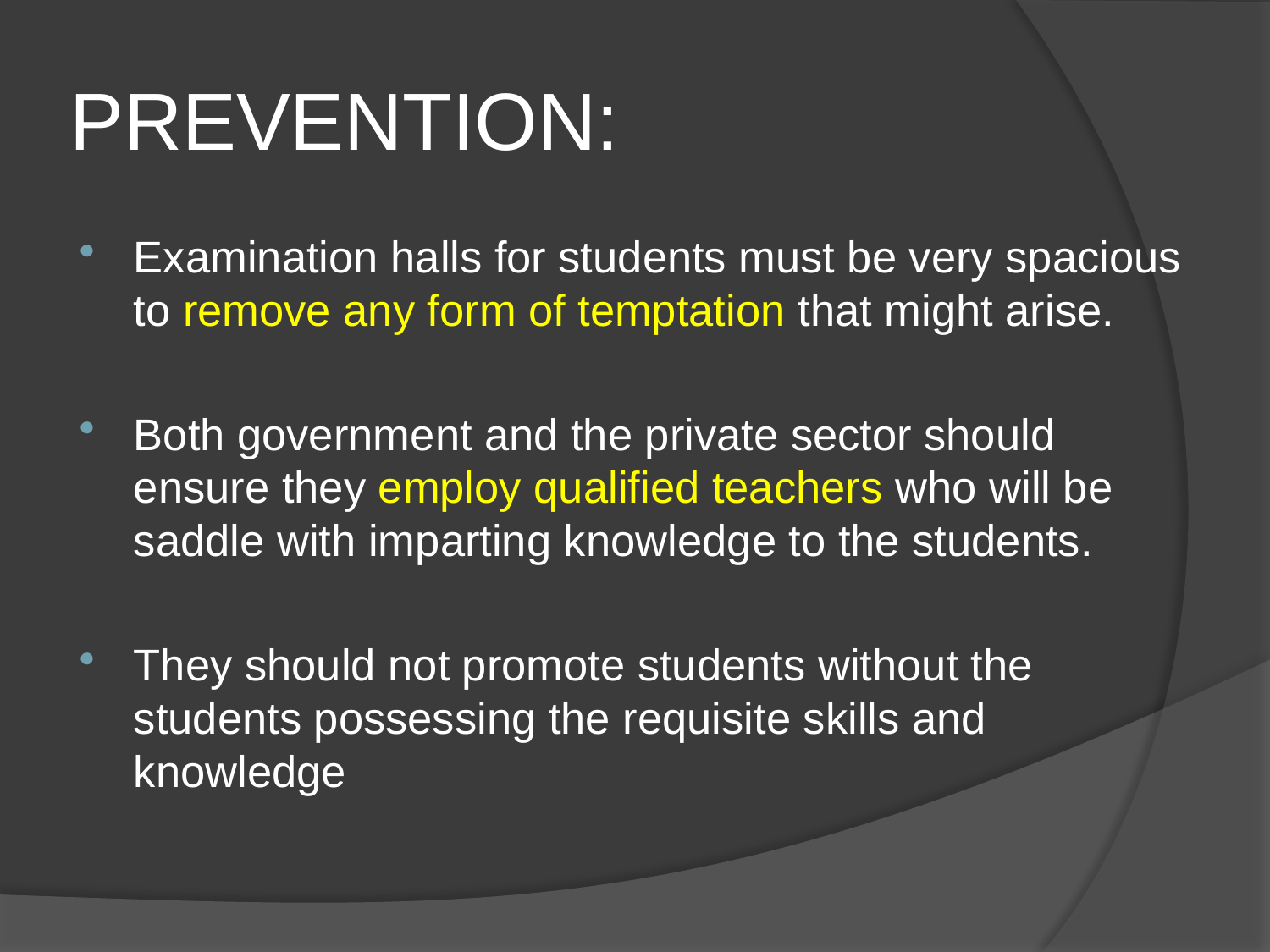

# PREVENTION:
Examination halls for students must be very spacious to remove any form of temptation that might arise.

Both government and the private sector should ensure they employ qualified teachers who will be saddle with imparting knowledge to the students.

They should not promote students without the students possessing the requisite skills and knowledge